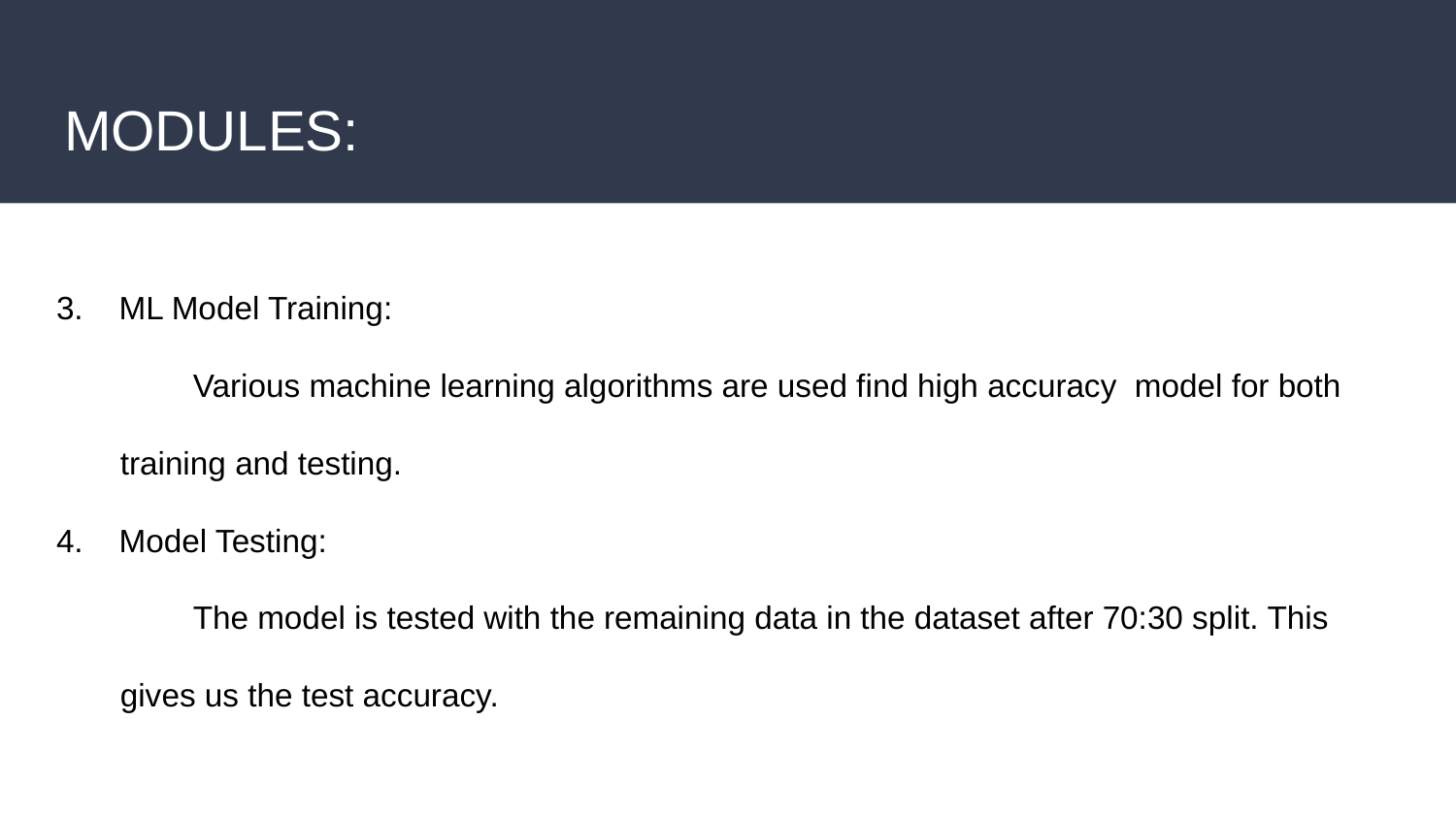

# MODULES:
 3.    ML Model Training:
Various machine learning algorithms are used find high accuracy  model for both training and testing.
 4.    Model Testing:
The model is tested with the remaining data in the dataset after 70:30 split. This gives us the test accuracy.